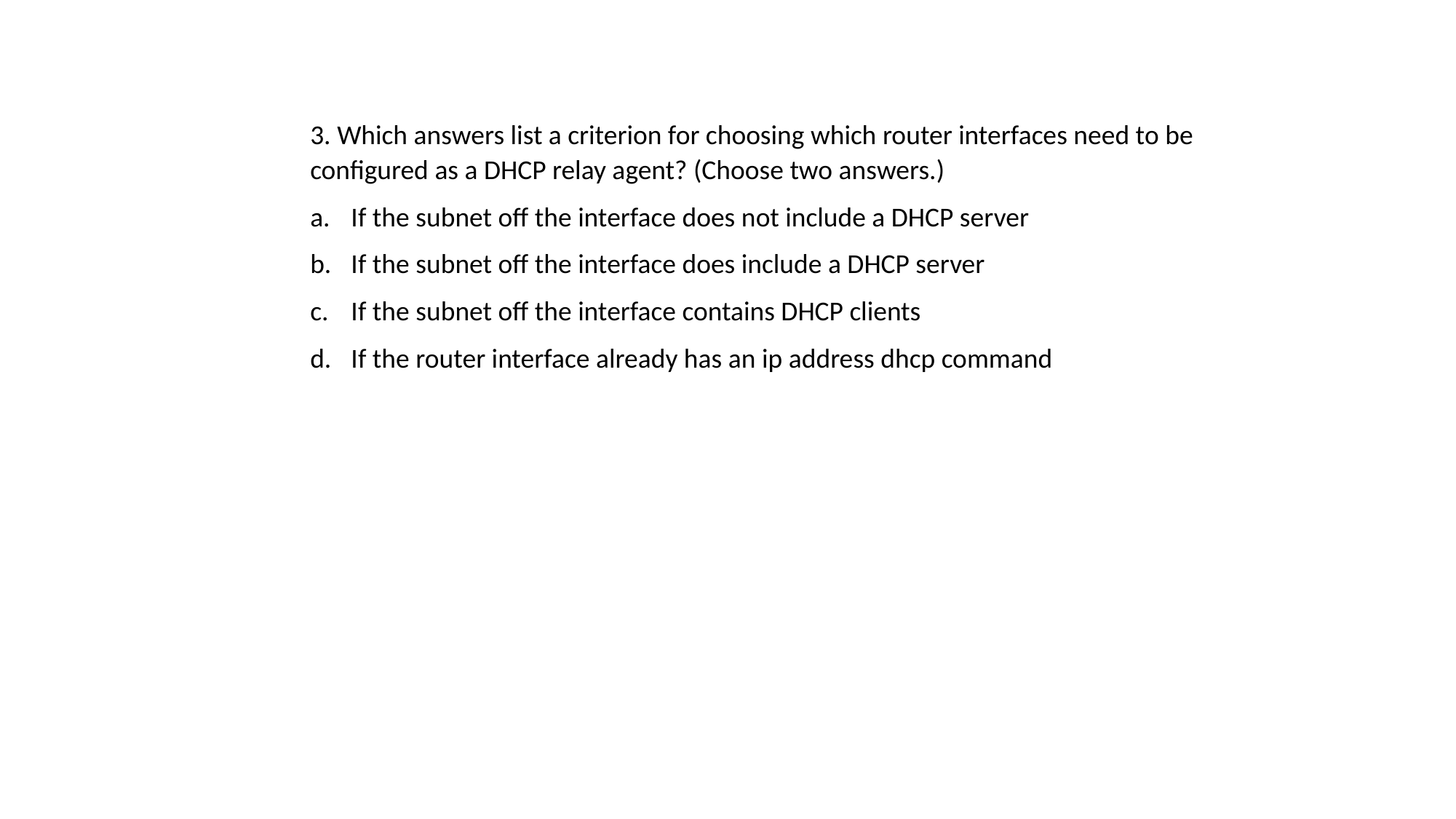

3. Which answers list a criterion for choosing which router interfaces need to be configured as a DHCP relay agent? (Choose two answers.)
If the subnet off the interface does not include a DHCP server
If the subnet off the interface does include a DHCP server
If the subnet off the interface contains DHCP clients
If the router interface already has an ip address dhcp command